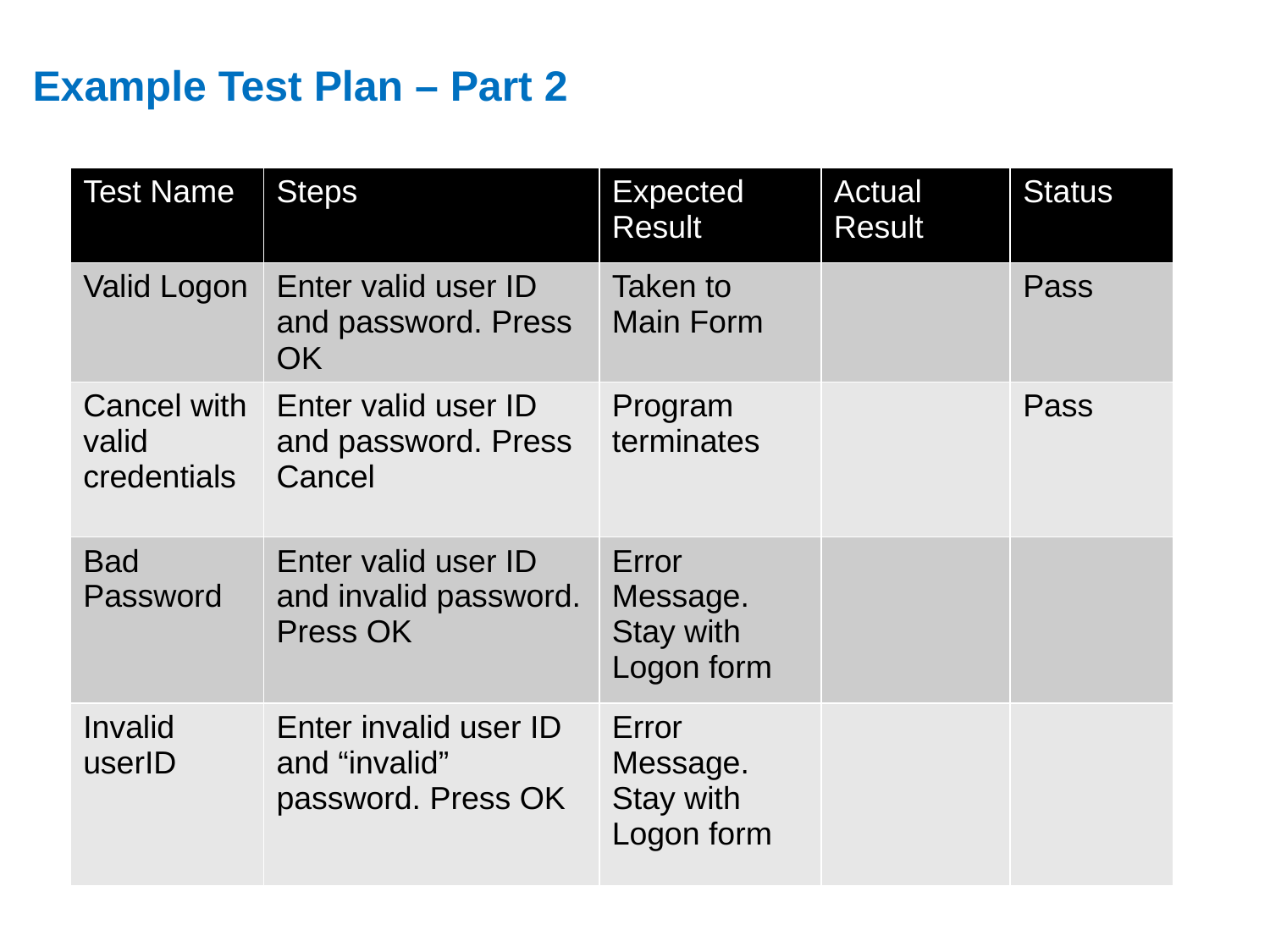

# Example Test Plan – Part 2

| Test Name | Steps | Expected Result | Actual Result | Status |
| --- | --- | --- | --- | --- |
| Valid Logon | Enter valid user ID and password. Press OK | Taken to Main Form |  | Pass |
| Cancel with valid credentials | Enter valid user ID and password. Press Cancel | Program terminates |  | Pass |
| Bad Password | Enter valid user ID and invalid password. Press OK | Error Message. Stay with Logon form |  |  |
| Invalid userID | Enter invalid user ID and “invalid” password. Press OK | Error Message. Stay with Logon form |  |  |